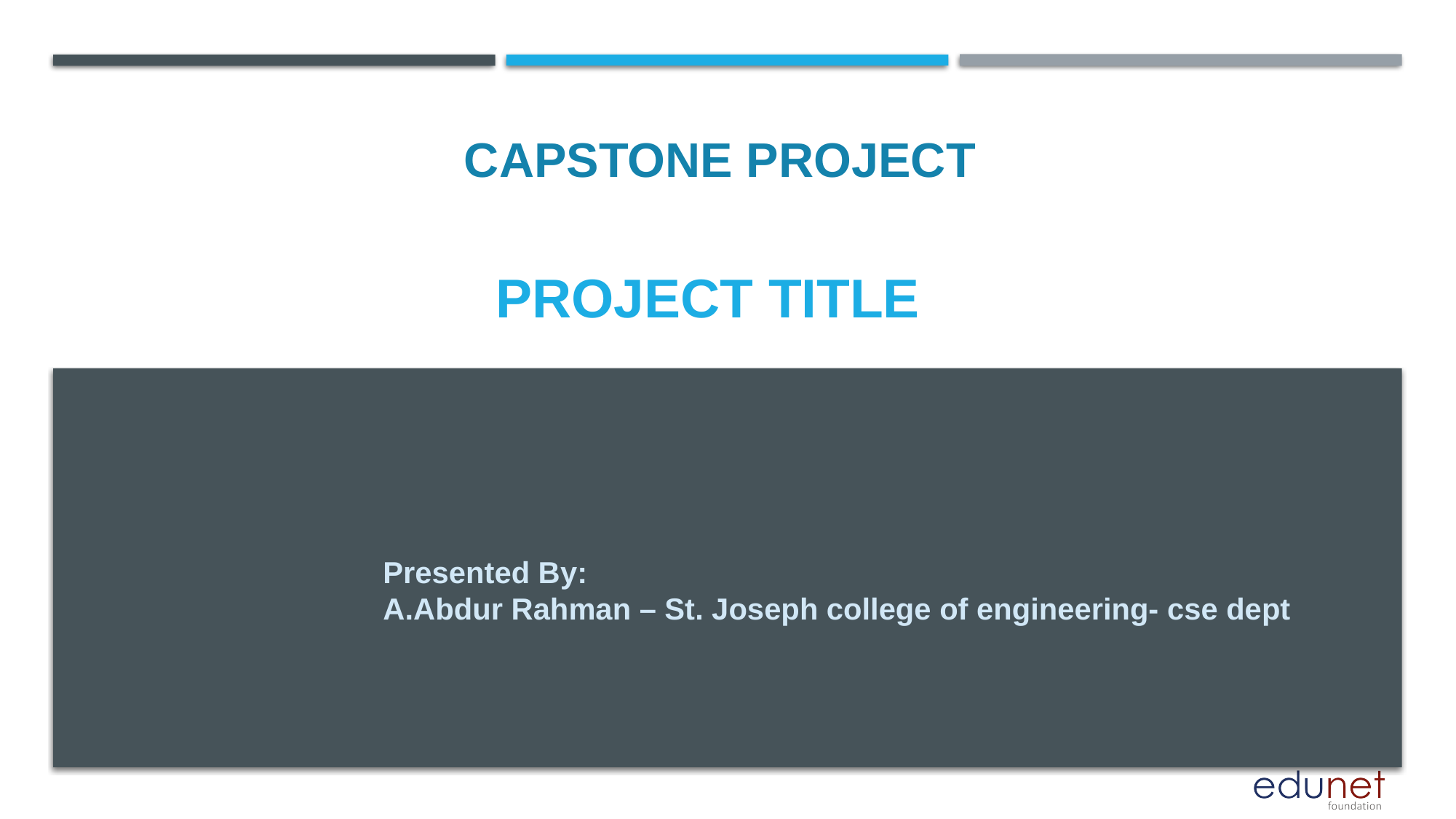

CAPSTONE PROJECT
# PROJECT TITLE
Presented By:
A.Abdur Rahman – St. Joseph college of engineering- cse dept